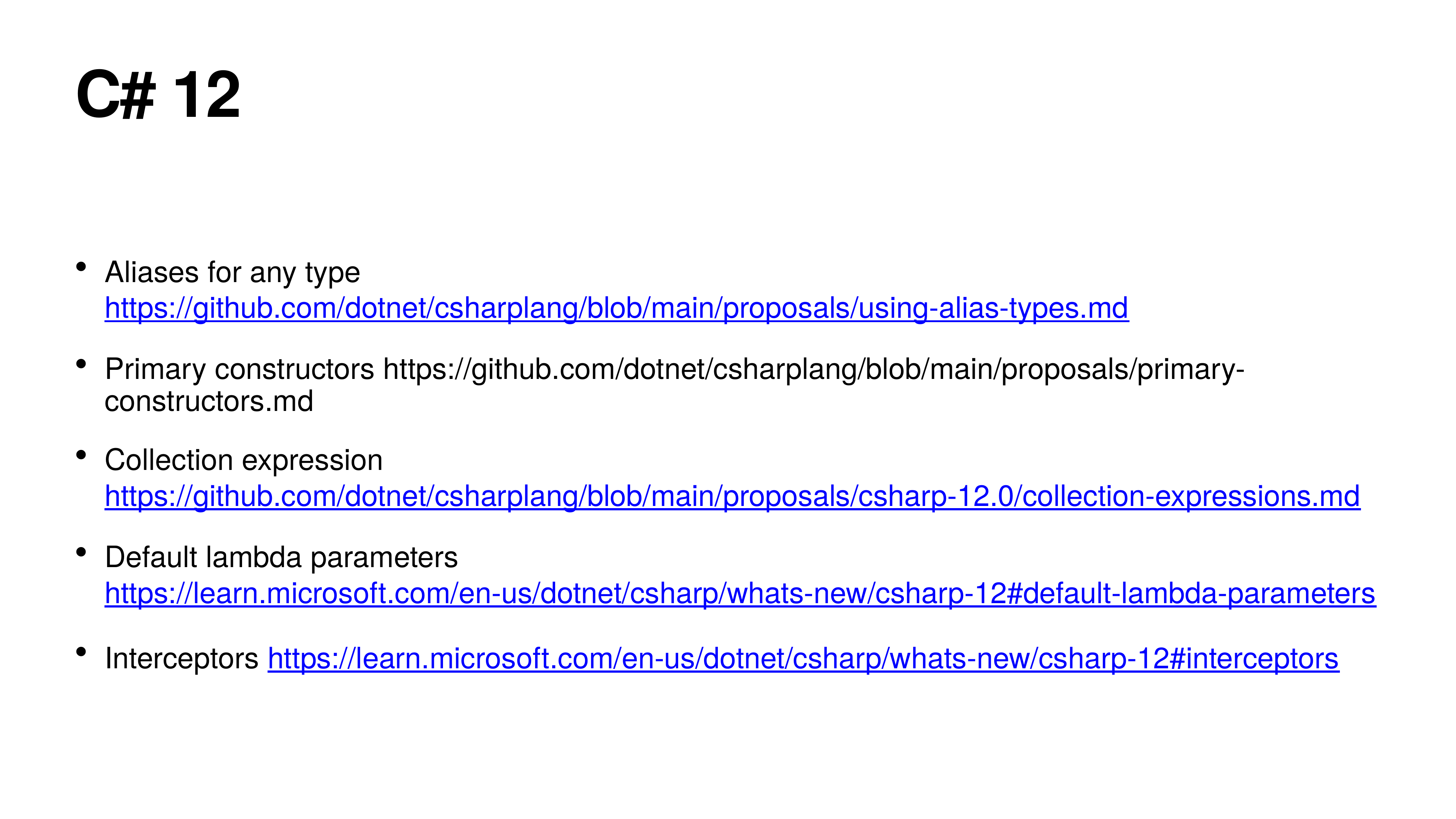

# C# 12
Aliases for any type https://github.com/dotnet/csharplang/blob/main/proposals/using-alias-types.md
Primary constructors https://github.com/dotnet/csharplang/blob/main/proposals/primary-constructors.md
Collection expression https://github.com/dotnet/csharplang/blob/main/proposals/csharp-12.0/collection-expressions.md
Default lambda parameters https://learn.microsoft.com/en-us/dotnet/csharp/whats-new/csharp-12#default-lambda-parameters
Interceptors https://learn.microsoft.com/en-us/dotnet/csharp/whats-new/csharp-12#interceptors